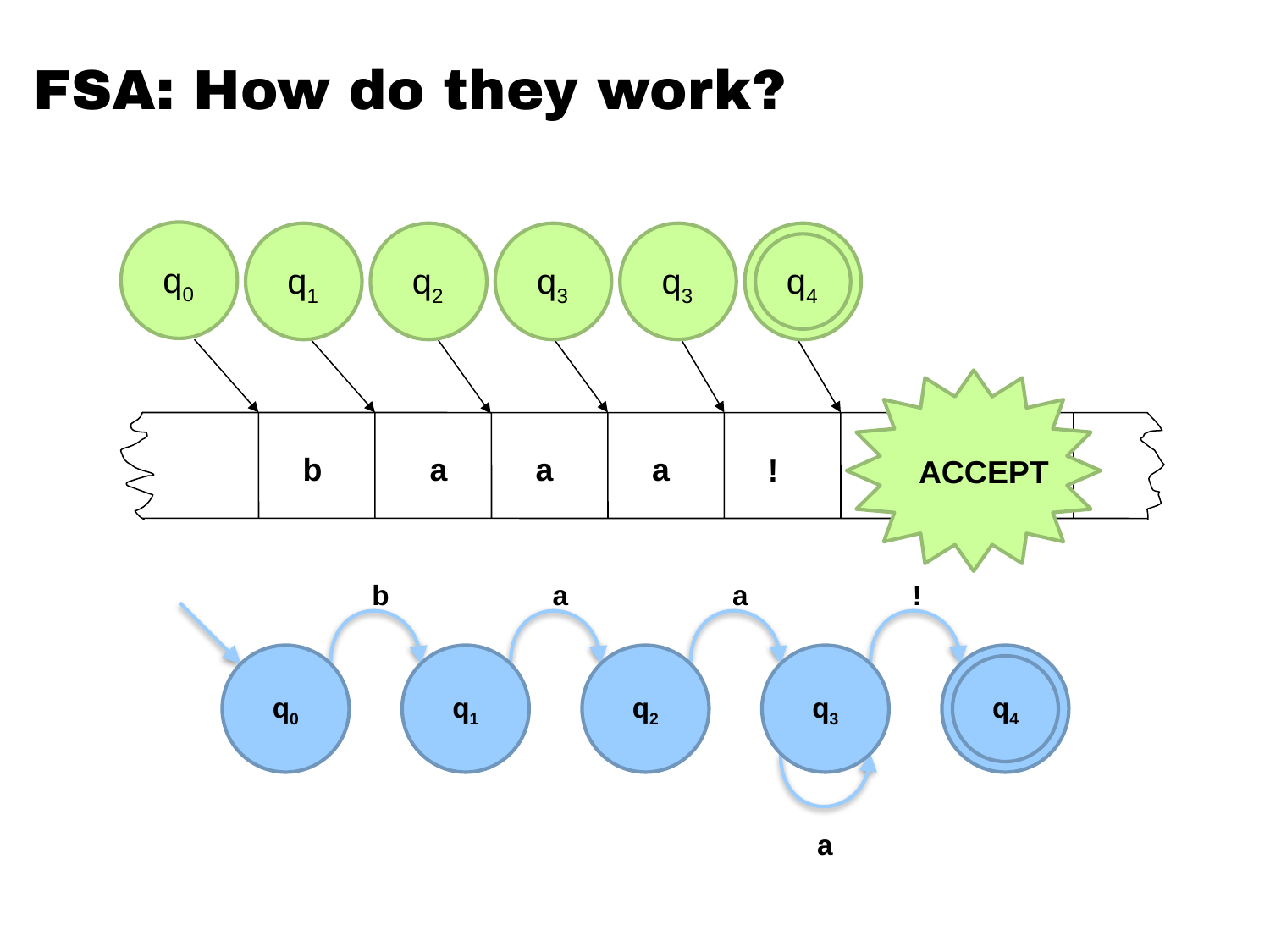

# FSA: How do they work?

q0
q1
q2
q3
q3
q4

ACCEPT

b
a
a
a
!

b
a
a
!
q0
q1
q2
q3

q4
a